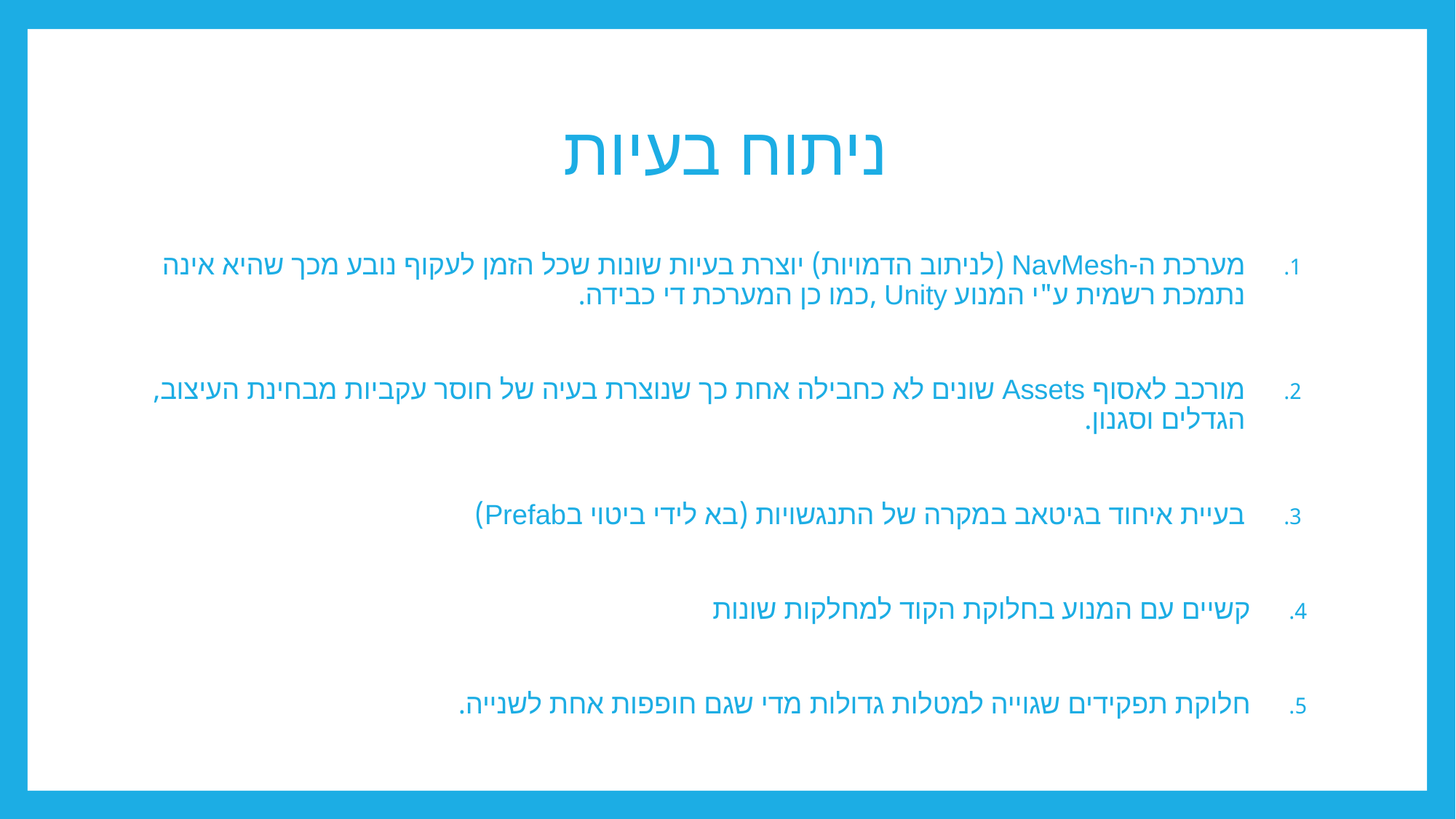

# ניתוח בעיות
מערכת ה-NavMesh (לניתוב הדמויות) יוצרת בעיות שונות שכל הזמן לעקוף נובע מכך שהיא אינה נתמכת רשמית ע"י המנוע Unity ,כמו כן המערכת די כבידה.

מורכב לאסוף Assets שונים לא כחבילה אחת כך שנוצרת בעיה של חוסר עקביות מבחינת העיצוב,הגדלים וסגנון.

בעיית איחוד בגיטאב במקרה של התנגשויות (בא לידי ביטוי בPrefab)

קשיים עם המנוע בחלוקת הקוד למחלקות שונות

חלוקת תפקידים שגוייה למטלות גדולות מדי שגם חופפות אחת לשנייה.